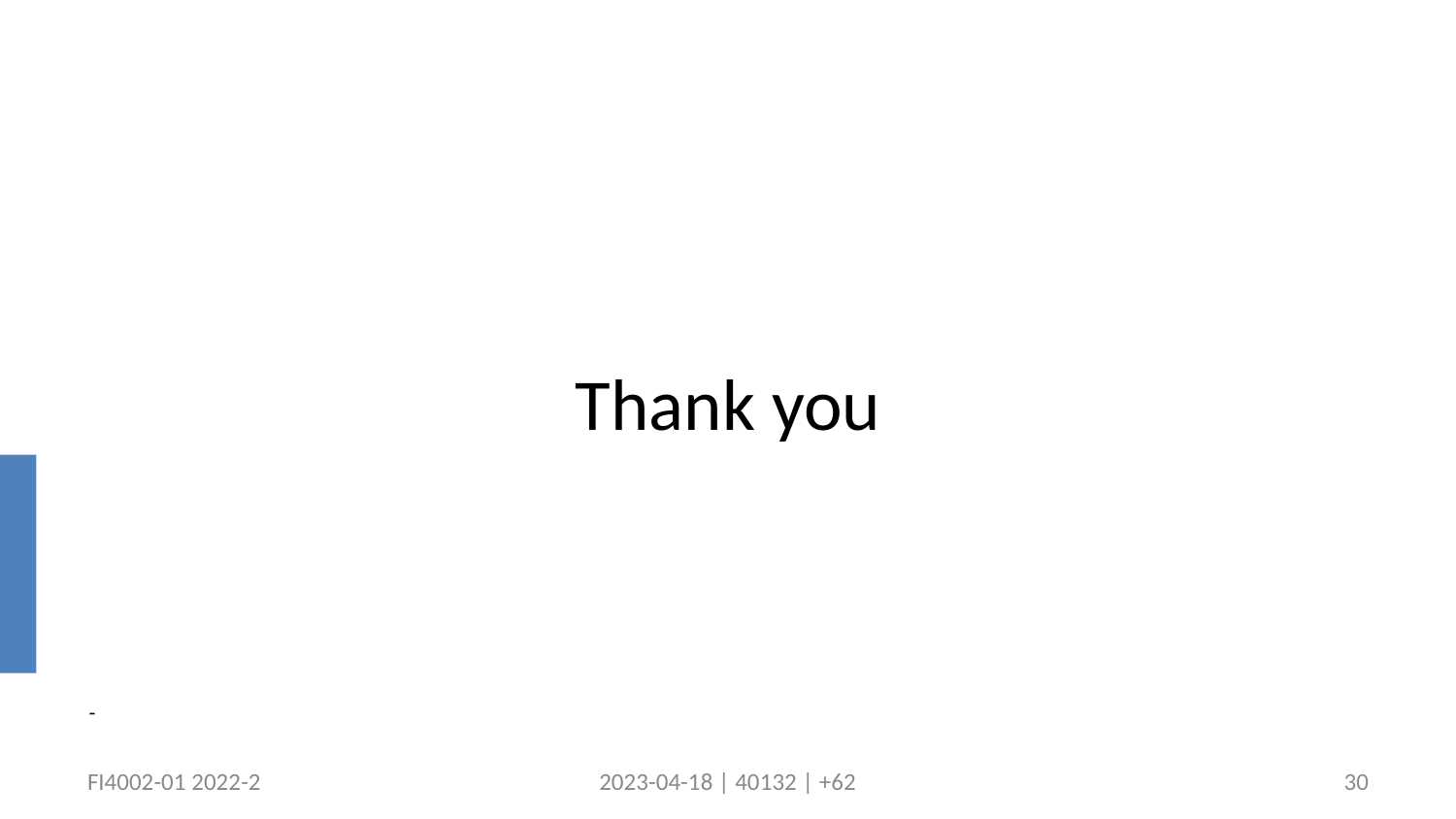

Thank you
-
FI4002-01 2022-2
2023-04-18 | 40132 | +62
30